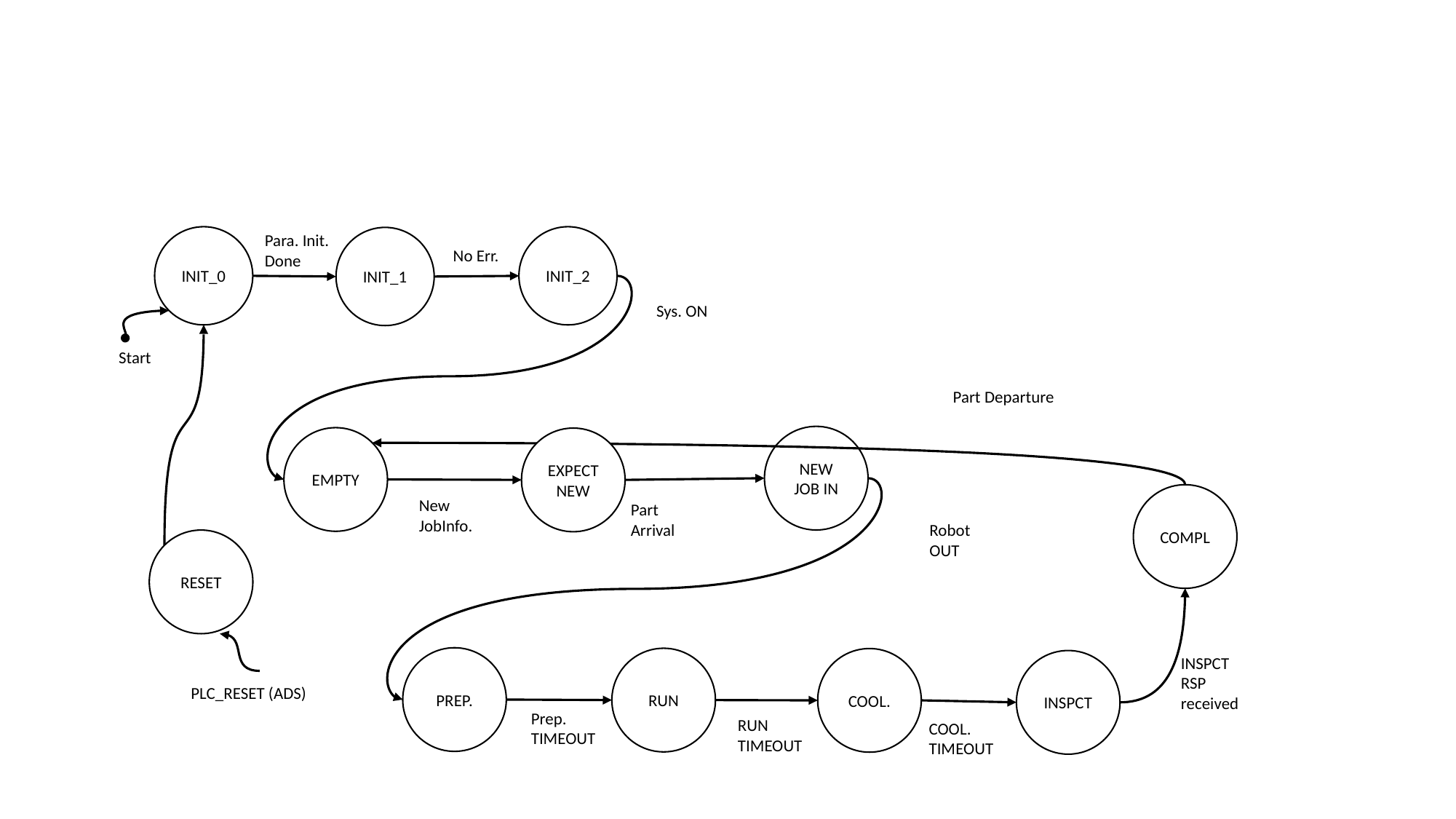

Para. Init. Done
INIT_0
INIT_2
INIT_1
No Err.
Sys. ON
 Start
Part Departure
NEW JOB IN
EMPTY
EXPECT
NEW
COMPL
New
JobInfo.
Part
Arrival
Robot OUT
RESET
INSPCT
RSP received
PREP.
RUN
COOL.
INSPCT
 PLC_RESET (ADS)
Prep. TIMEOUT
RUN TIMEOUT
COOL. TIMEOUT